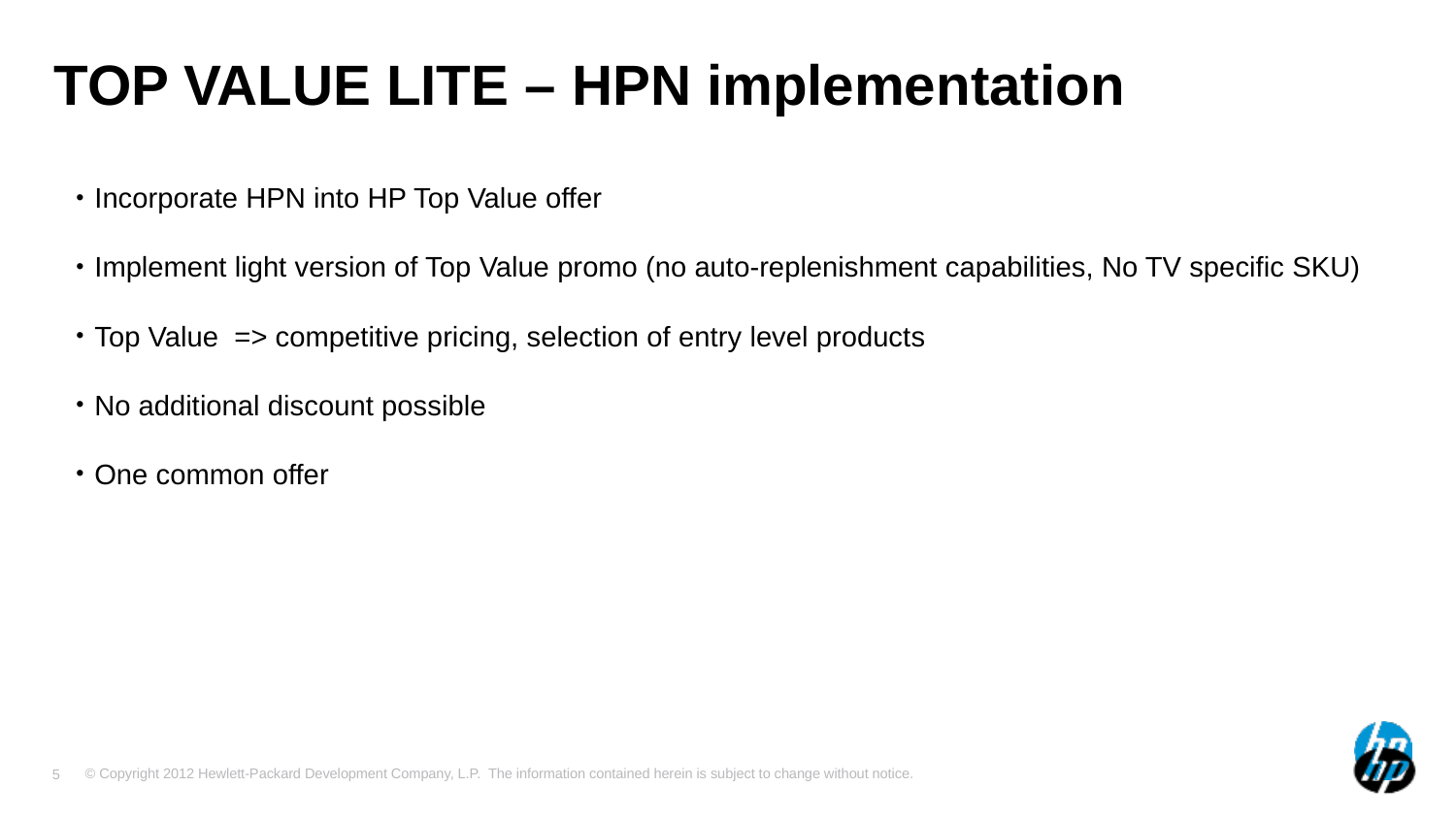

# TOP VALUE LITE – HPN implementation

Incorporate HPN into HP Top Value offer
Implement light version of Top Value promo (no auto-replenishment capabilities, No TV specific SKU)
Top Value  => competitive pricing, selection of entry level products
No additional discount possible
One common offer